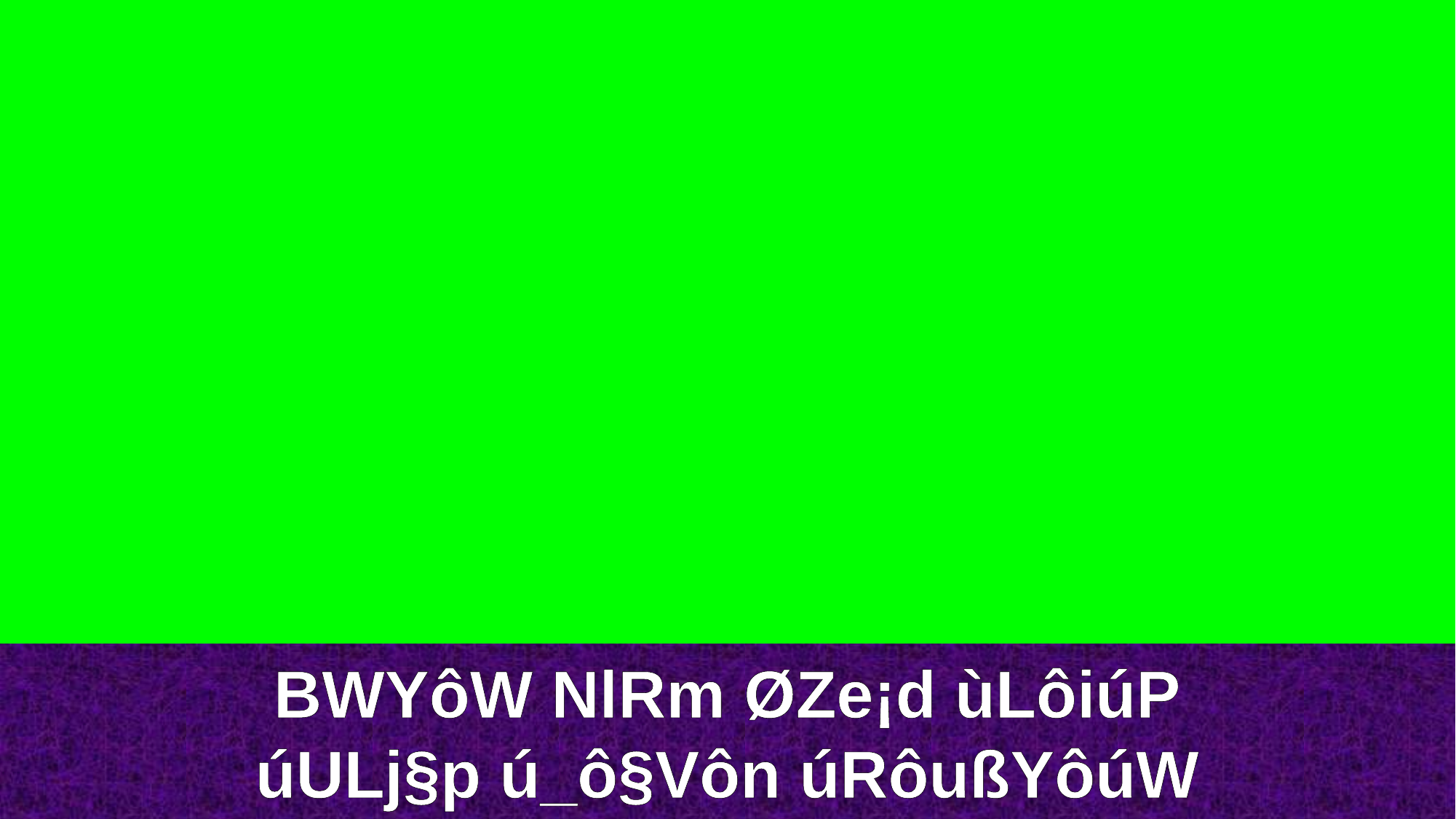

BWYôW NlRm ØZe¡d ùLôiúP
úULj§p ú_ô§Vôn úRôußYôúW